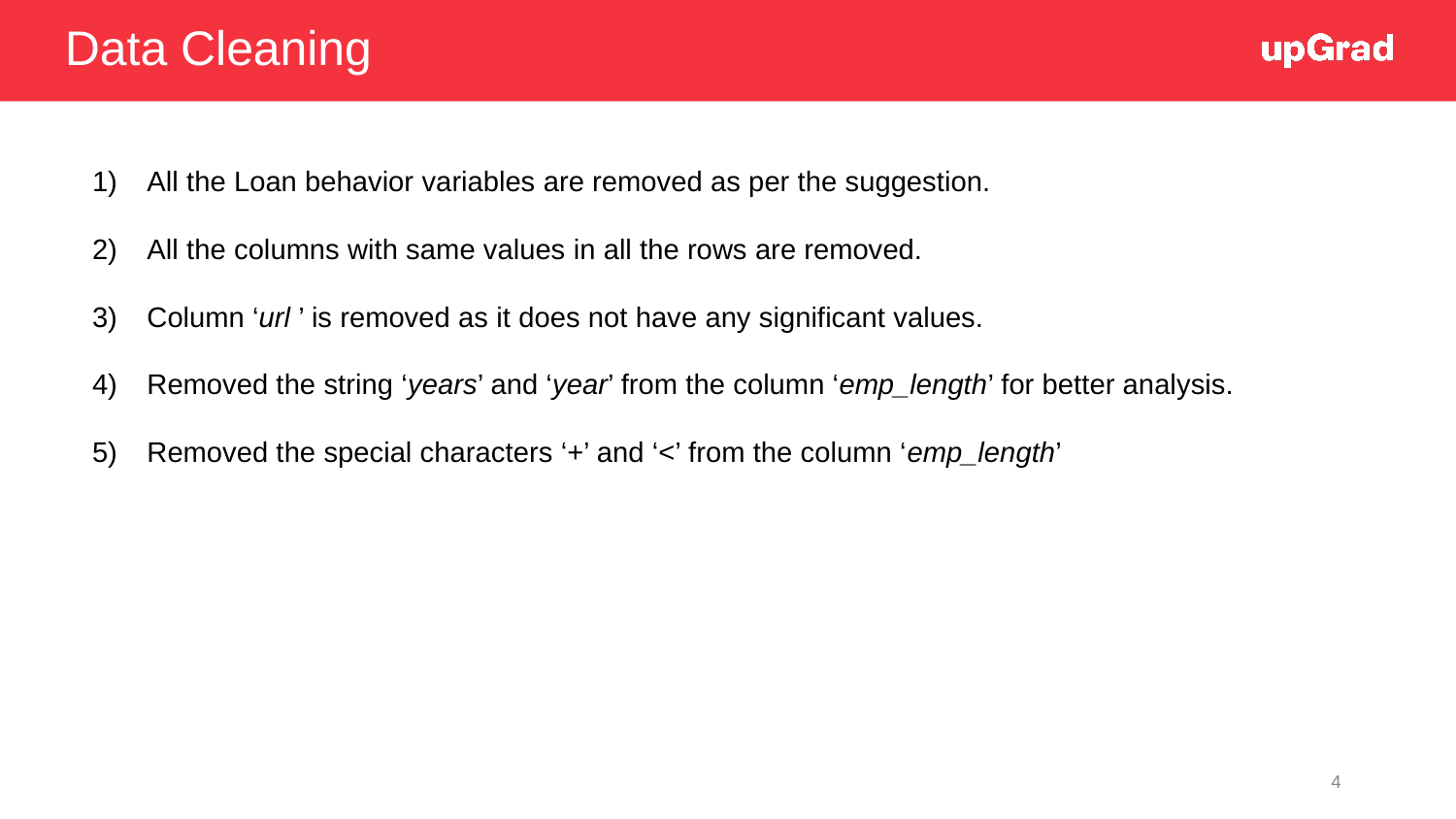

# Data Cleaning
All the Loan behavior variables are removed as per the suggestion.

All the columns with same values in all the rows are removed.

Column ‘url ’ is removed as it does not have any significant values.

Removed the string ‘years’ and ‘year’ from the column ‘emp_length’ for better analysis.

Removed the special characters ‘+’ and ‘<’ from the column ‘emp_length’
4